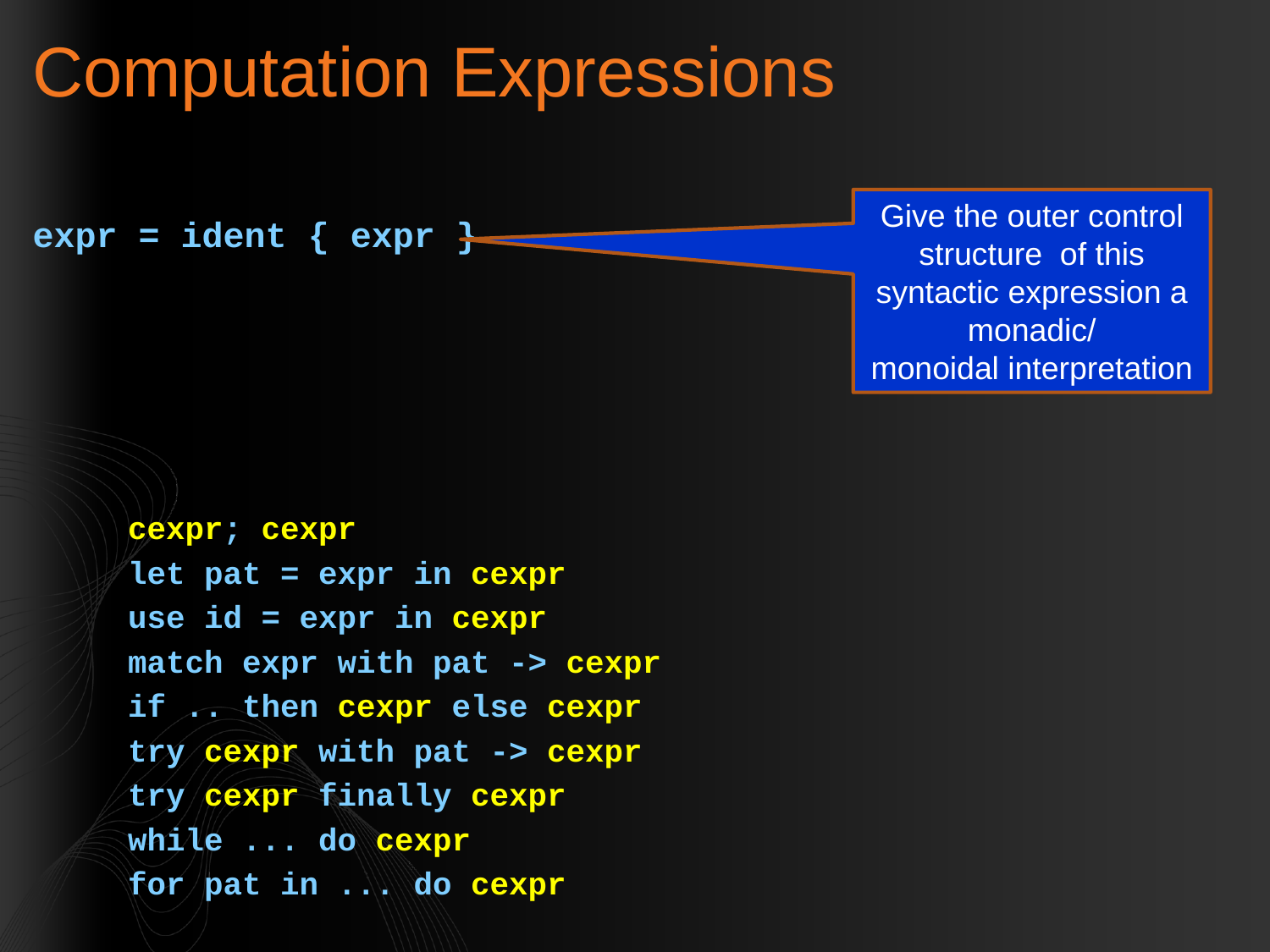

# Computation Expressions
Give the outer control structure  of this syntactic expression a monadic/
monoidal interpretation
expr = ident { expr }

     cexpr; cexpr
     let pat = expr in cexpr
     use id = expr in cexpr
     match expr with pat -> cexpr
     if .. then cexpr else cexpr
     try cexpr with pat -> cexpr
     try cexpr finally cexpr
     while ... do cexpr
     for pat in ... do cexpr